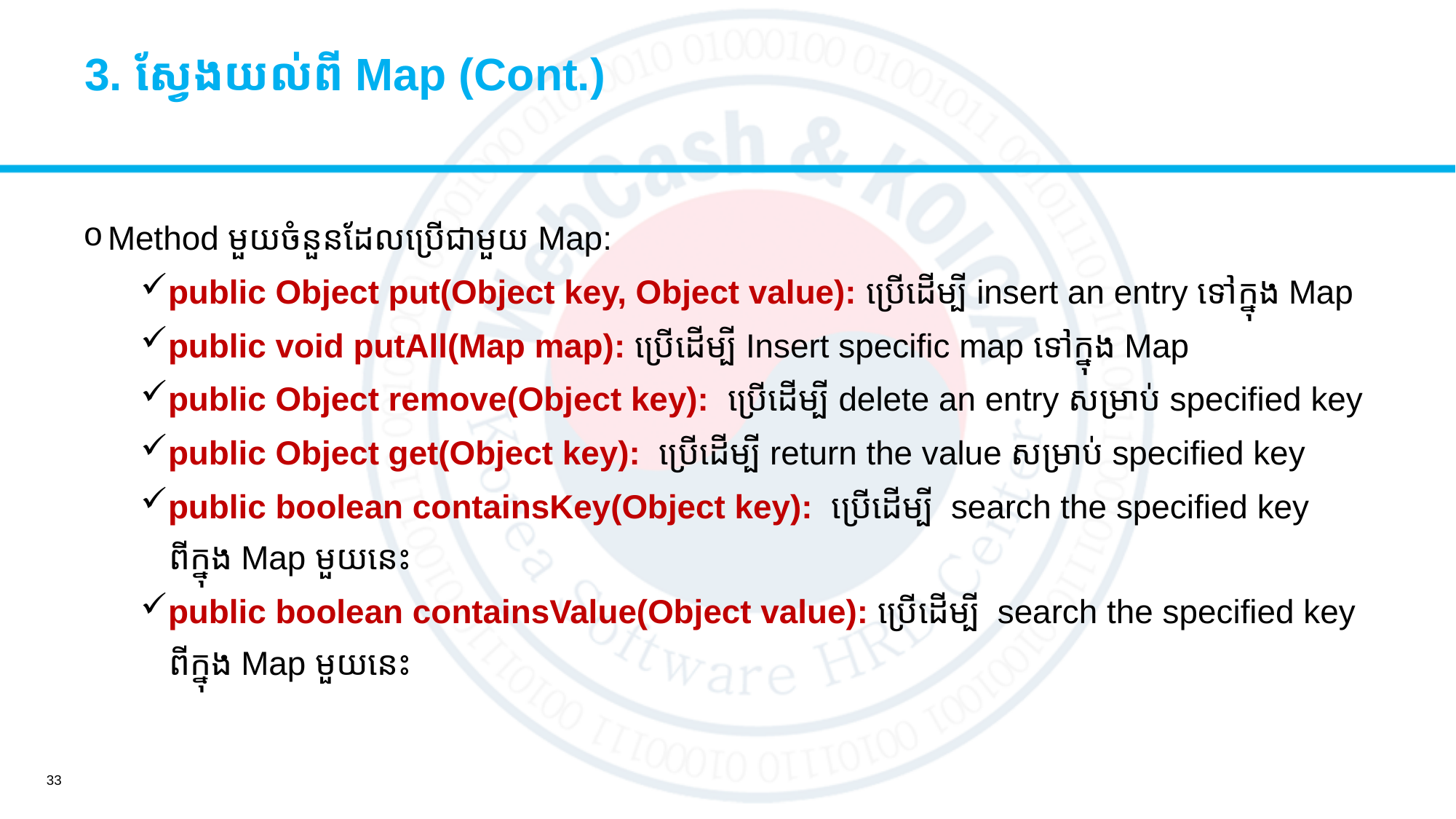

# 3. ស្វែងយល់ពី Map (Cont.)
Method មួយចំនួនដែលប្រើជាមួយ Map:
public Object put(Object key, Object value): ប្រើដើម្បី insert an entry ទៅក្នុង​ Map
public void putAll(Map map): ប្រើដើម្បី Insert specific map ទៅក្នុង​ Map
public Object remove(Object key):  ប្រើដើម្បី delete an entry សម្រាប់ specified key
public Object get(Object key):  ប្រើដើម្បី return the value សម្រាប់ specified key
public boolean containsKey(Object key):  ប្រើដើម្បី  search the specified key
ពីក្នុង​ Map មួយនេះ
public boolean containsValue(Object value): ប្រើដើម្បី  search the specified key
ពីក្នុង​ Map មួយនេះ

33